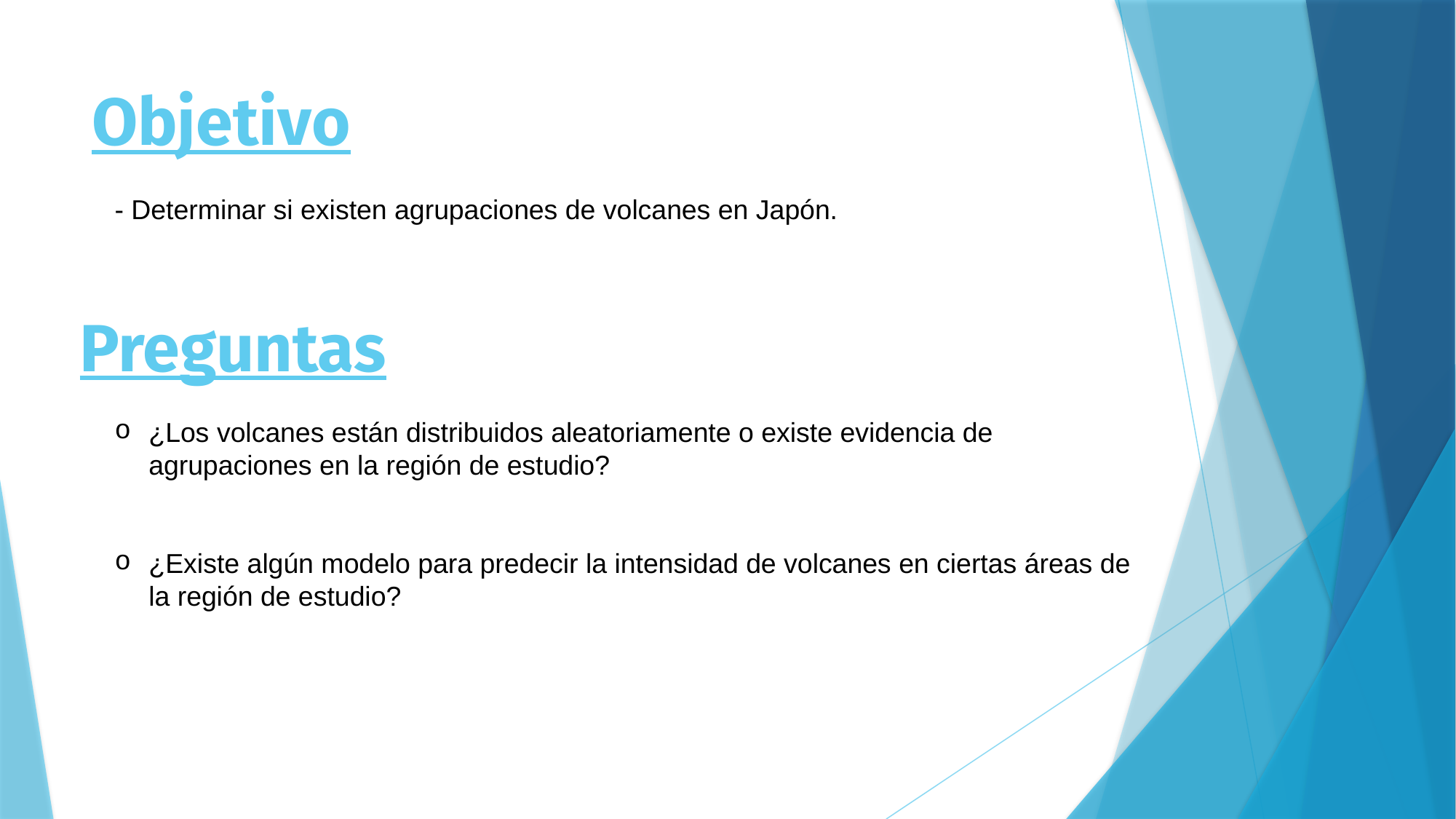

# Objetivo
- Determinar si existen agrupaciones de volcanes en Japón.
Preguntas
¿Los volcanes están distribuidos aleatoriamente o existe evidencia de agrupaciones en la región de estudio?

¿Existe algún modelo para predecir la intensidad de volcanes en ciertas áreas de la región de estudio?